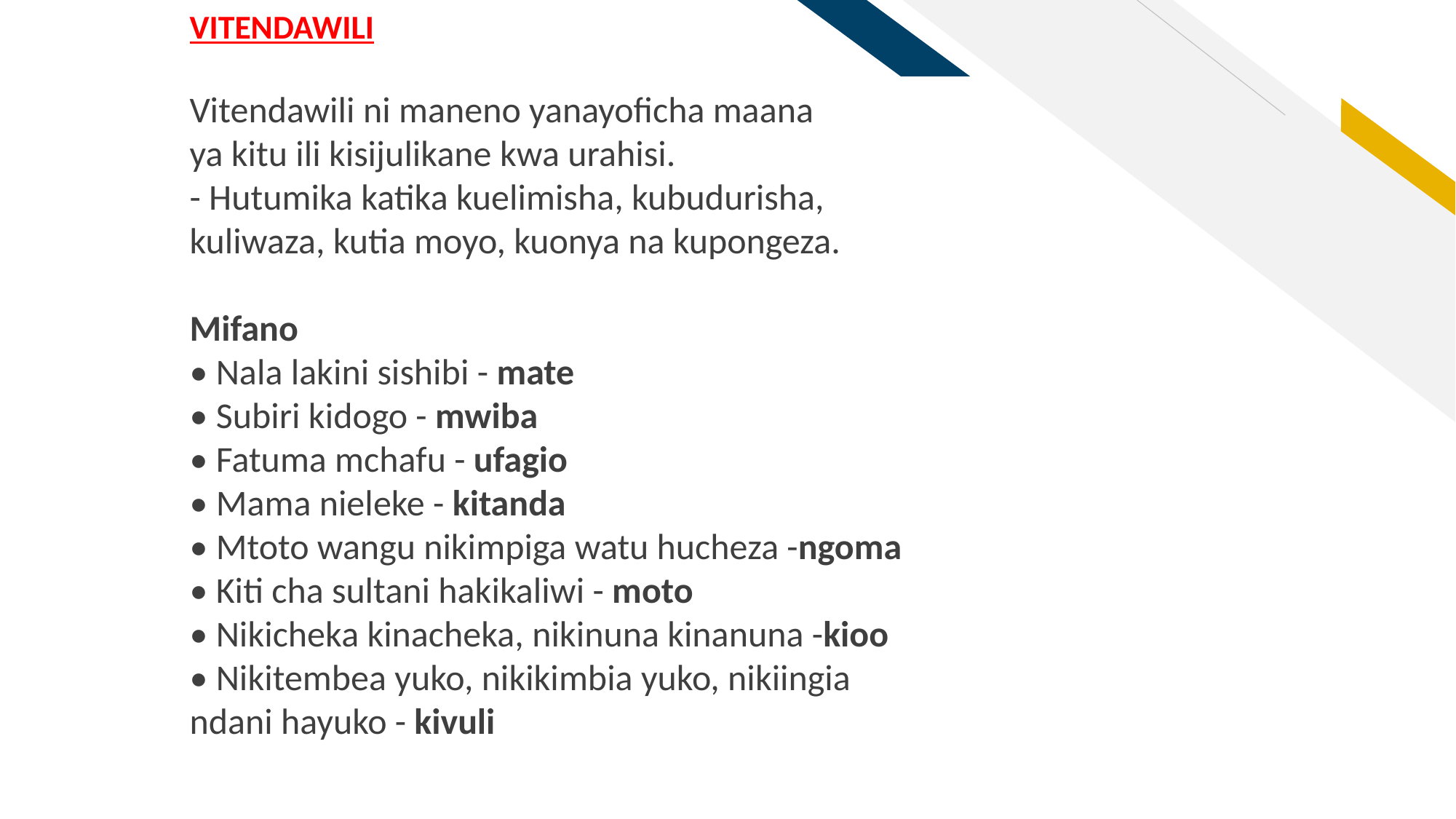

VITENDAWILI

Vitendawili ni maneno yanayoficha maana
ya kitu ili kisijulikane kwa urahisi.
- Hutumika katika kuelimisha, kubudurisha,
kuliwaza, kutia moyo, kuonya na kupongeza.

Mifano
• Nala lakini sishibi - mate
• Subiri kidogo - mwiba
• Fatuma mchafu - ufagio
• Mama nieleke - kitanda
• Mtoto wangu nikimpiga watu hucheza -ngoma
• Kiti cha sultani hakikaliwi - moto
• Nikicheka kinacheka, nikinuna kinanuna -kioo
• Nikitembea yuko, nikikimbia yuko, nikiingia
ndani hayuko - kivuli